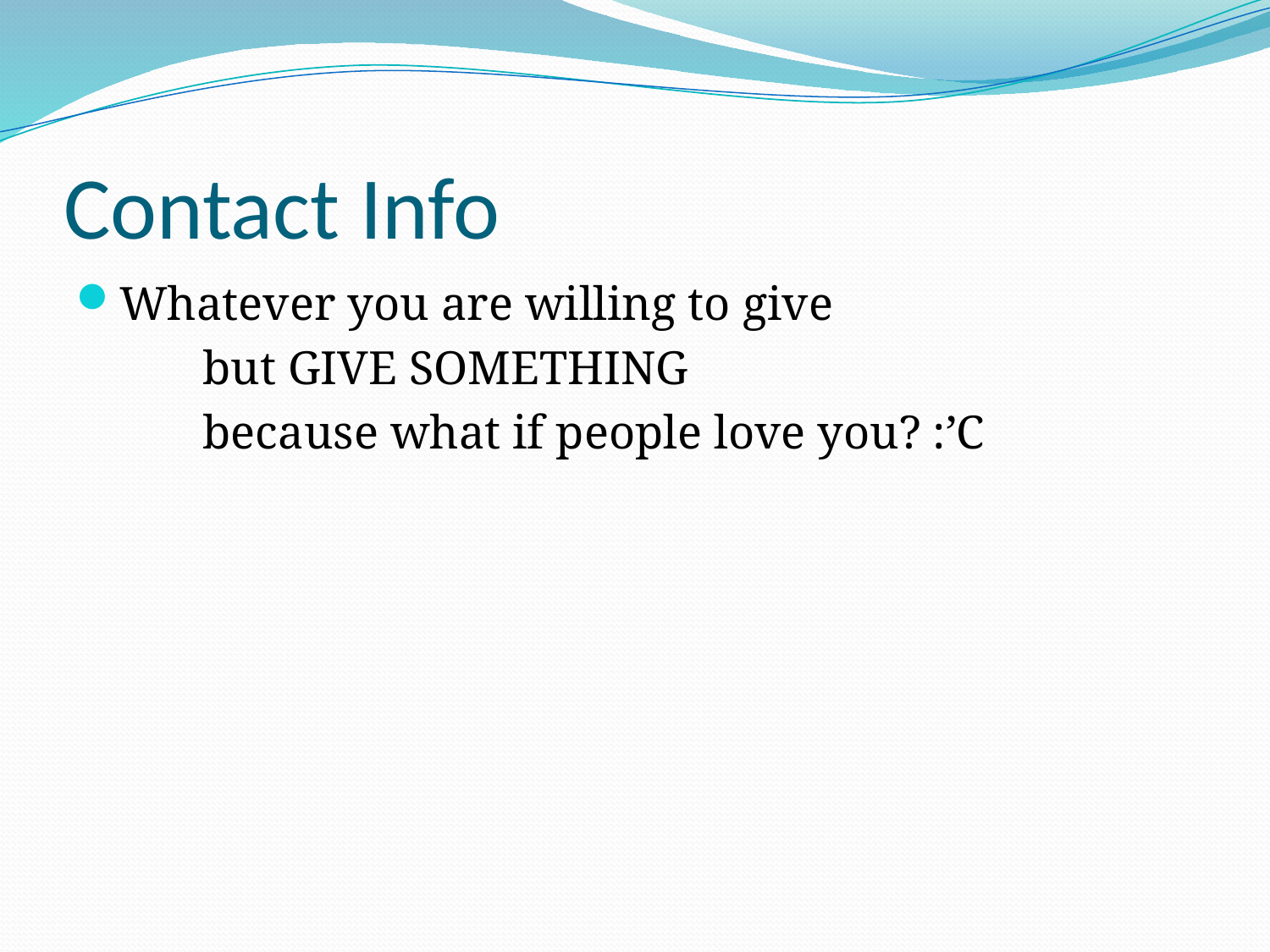

# Contact Info
Whatever you are willing to give
	but GIVE SOMETHING
	because what if people love you? :’C